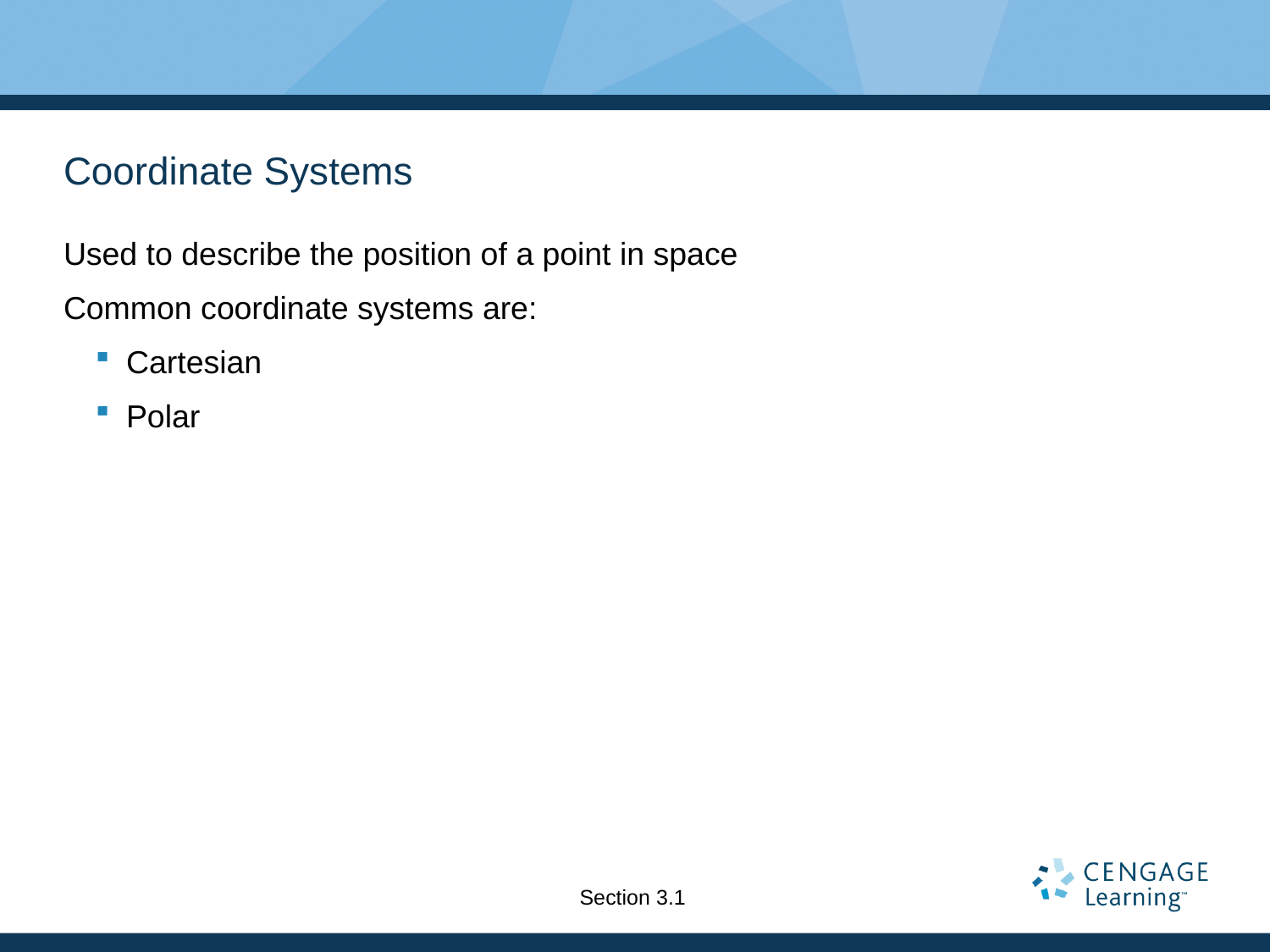

# Coordinate Systems
Used to describe the position of a point in space
Common coordinate systems are:
Cartesian
Polar

Section 3.1